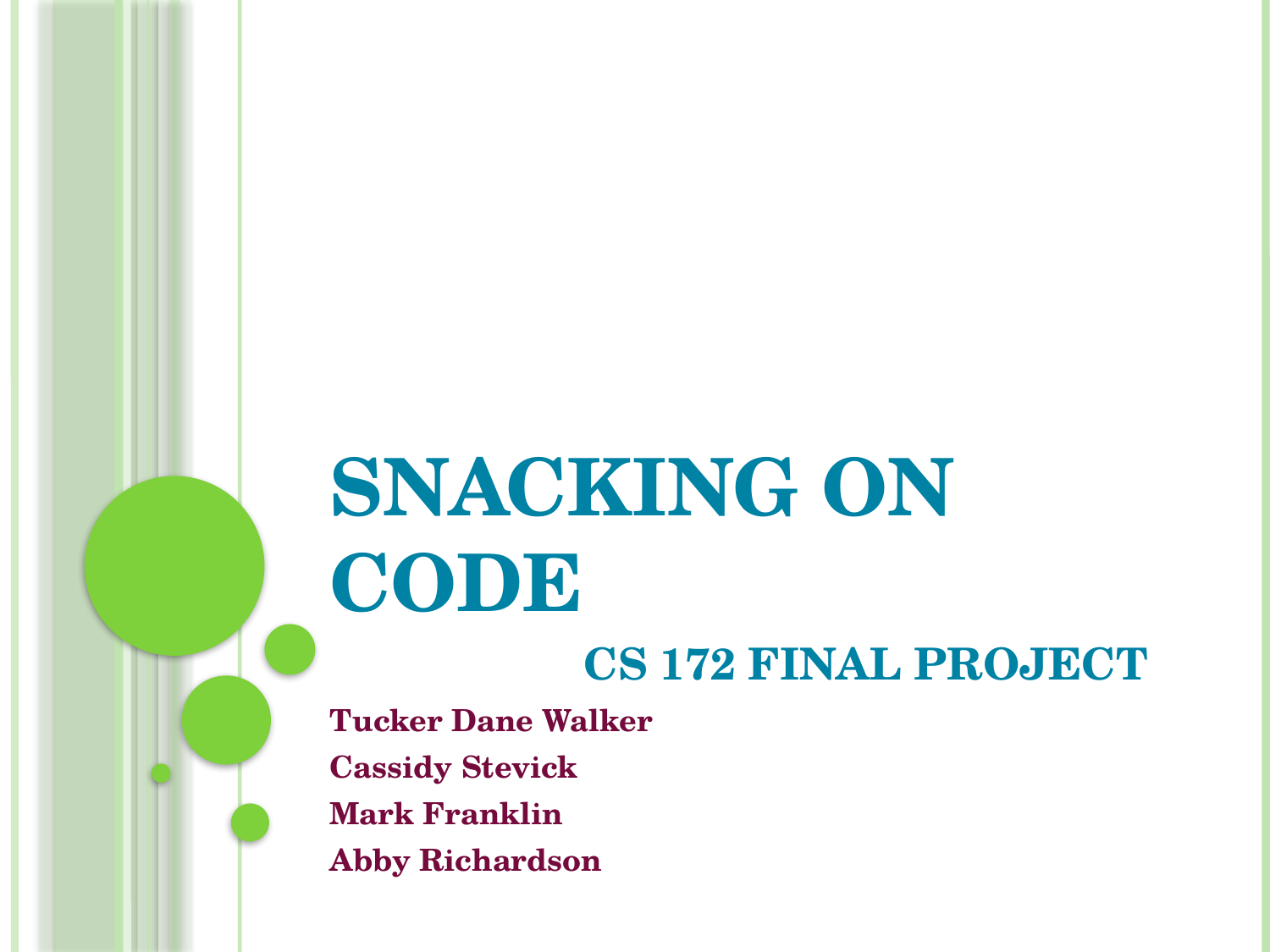

# Snacking on Code CS 172 Final Project
Tucker Dane Walker
Cassidy Stevick
Mark Franklin
Abby Richardson